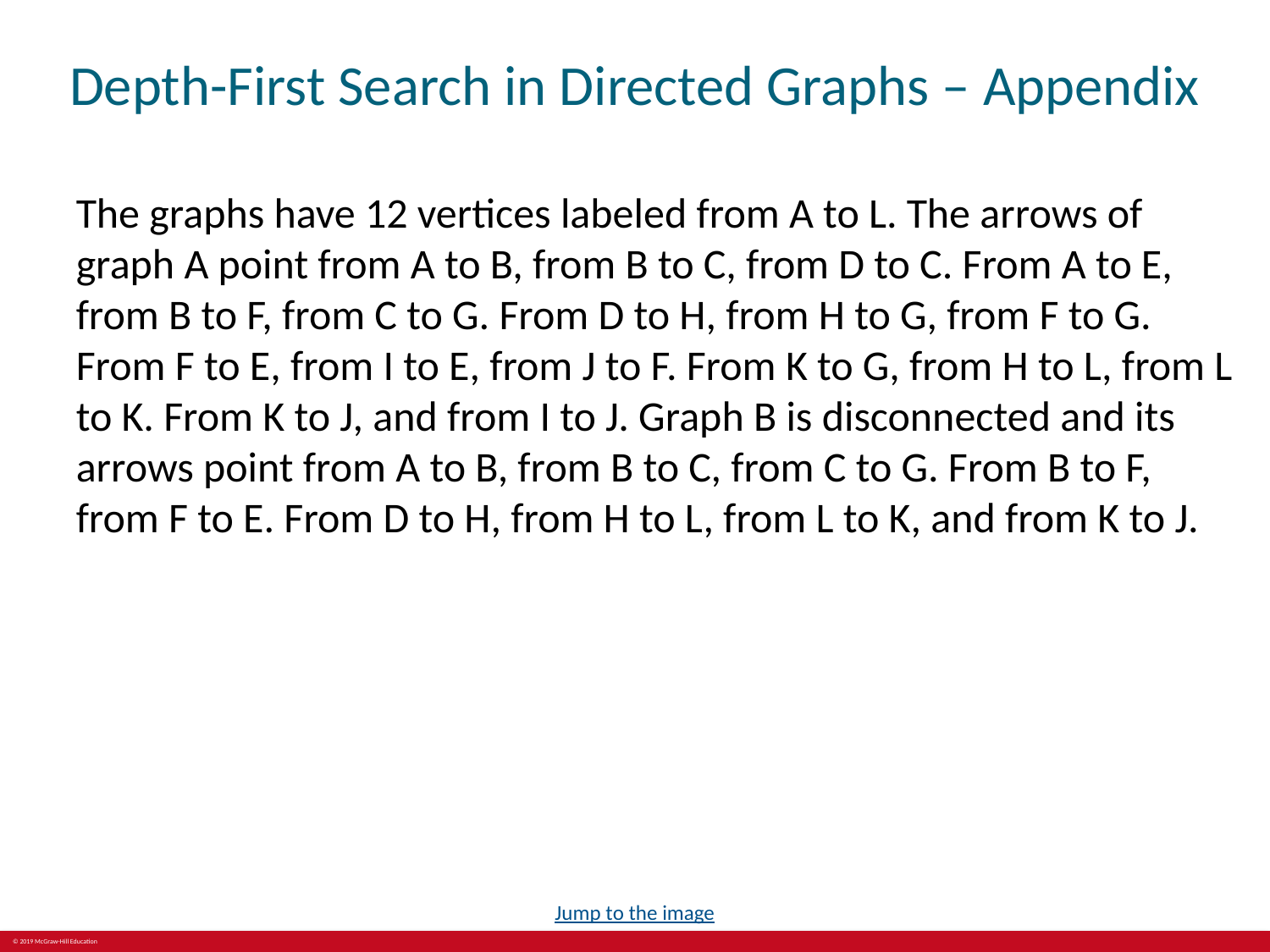

# Depth-First Search in Directed Graphs – Appendix
The graphs have 12 vertices labeled from A to L. The arrows of graph A point from A to B, from B to C, from D to C. From A to E, from B to F, from C to G. From D to H, from H to G, from F to G. From F to E, from I to E, from J to F. From K to G, from H to L, from L to K. From K to J, and from I to J. Graph B is disconnected and its arrows point from A to B, from B to C, from C to G. From B to F, from F to E. From D to H, from H to L, from L to K, and from K to J.
Jump to the image